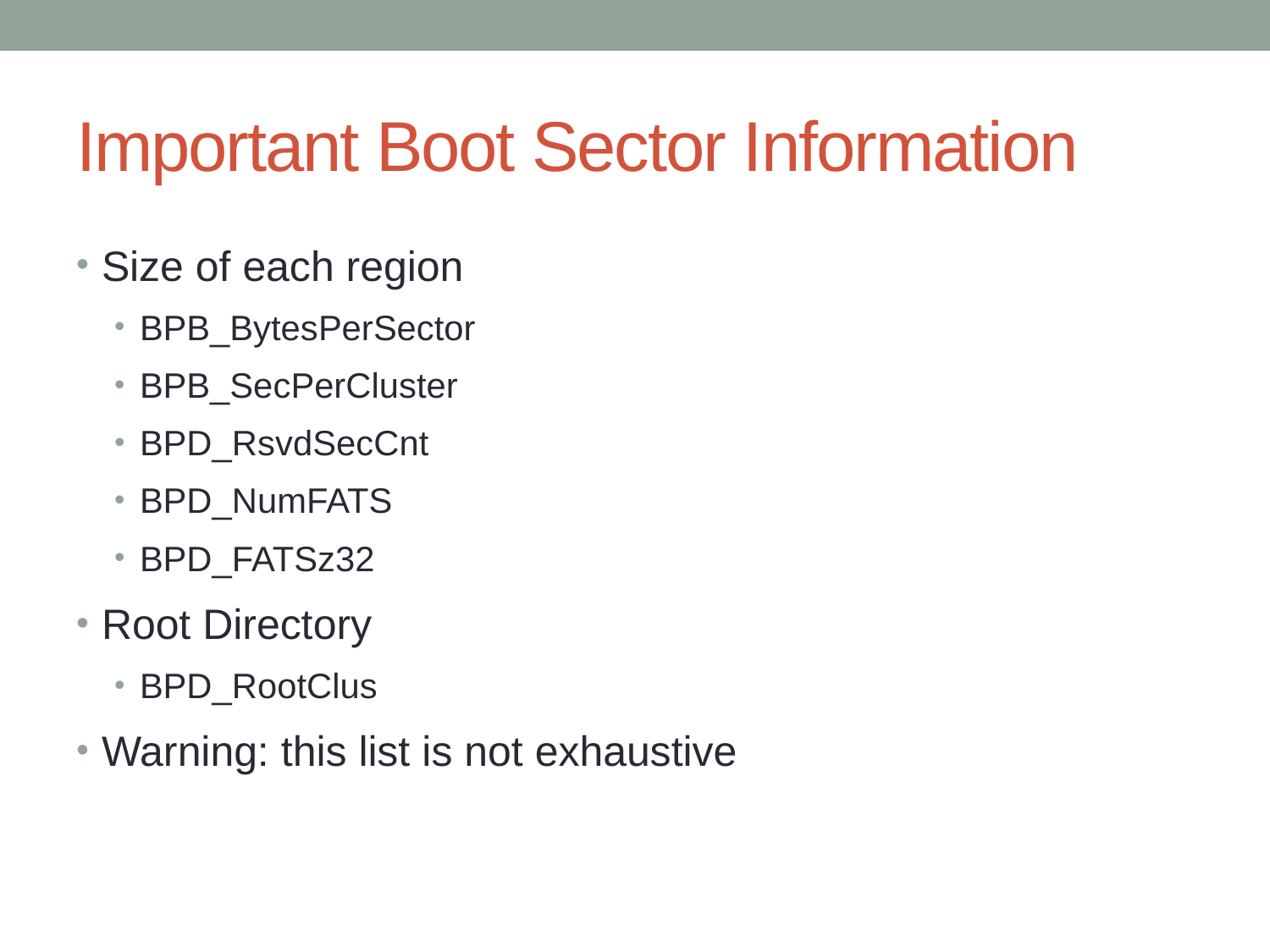

# Important Boot Sector Information
Size of each region
BPB_BytesPerSector
BPB_SecPerCluster
BPD_RsvdSecCnt
BPD_NumFATS
BPD_FATSz32
Root Directory
BPD_RootClus
Warning: this list is not exhaustive